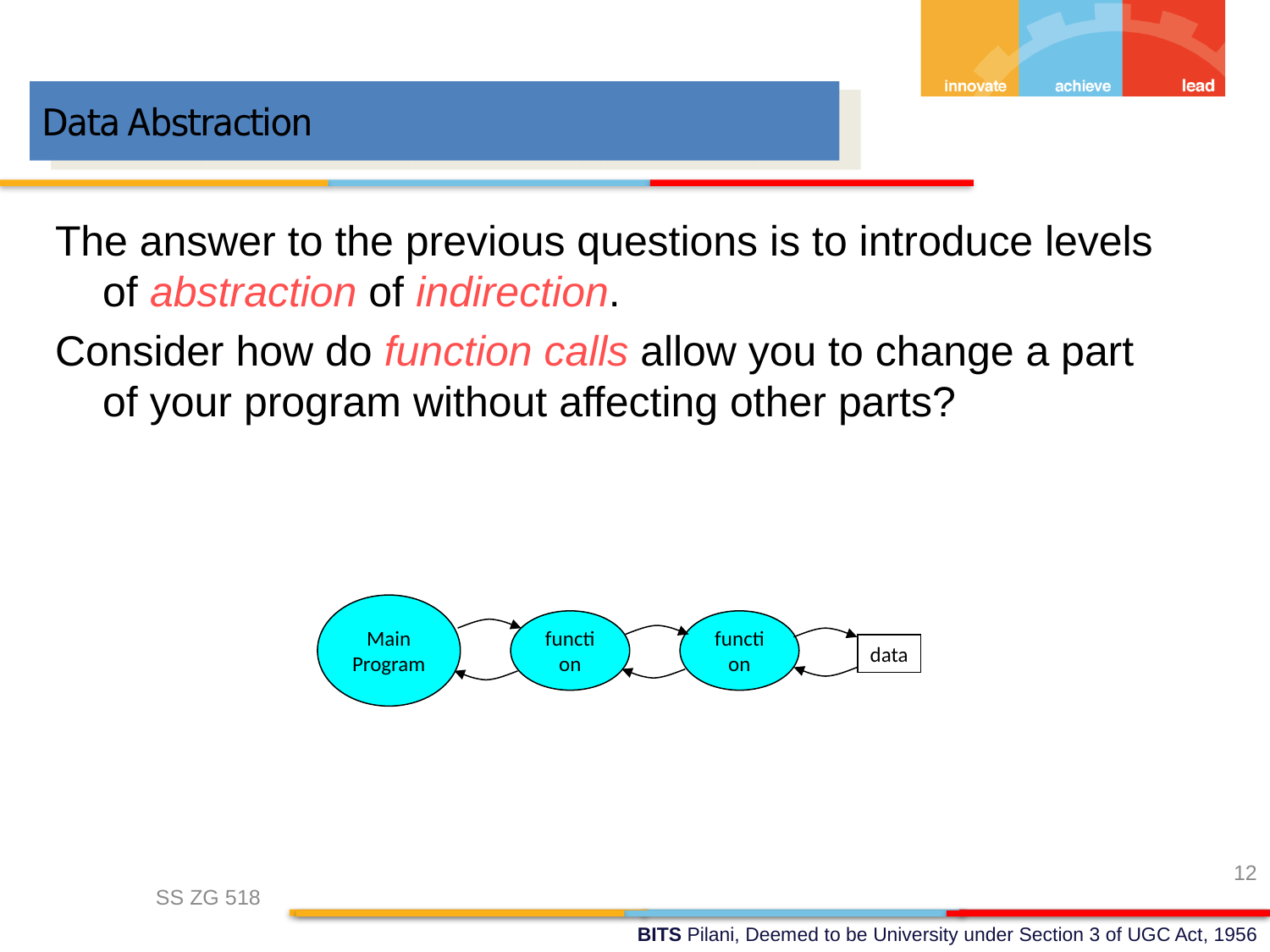

Data Abstraction
The answer to the previous questions is to introduce levels of abstraction of indirection.
Consider how do function calls allow you to change a part of your program without affecting other parts?
Main Program
function
function

data

12
SS ZG 518